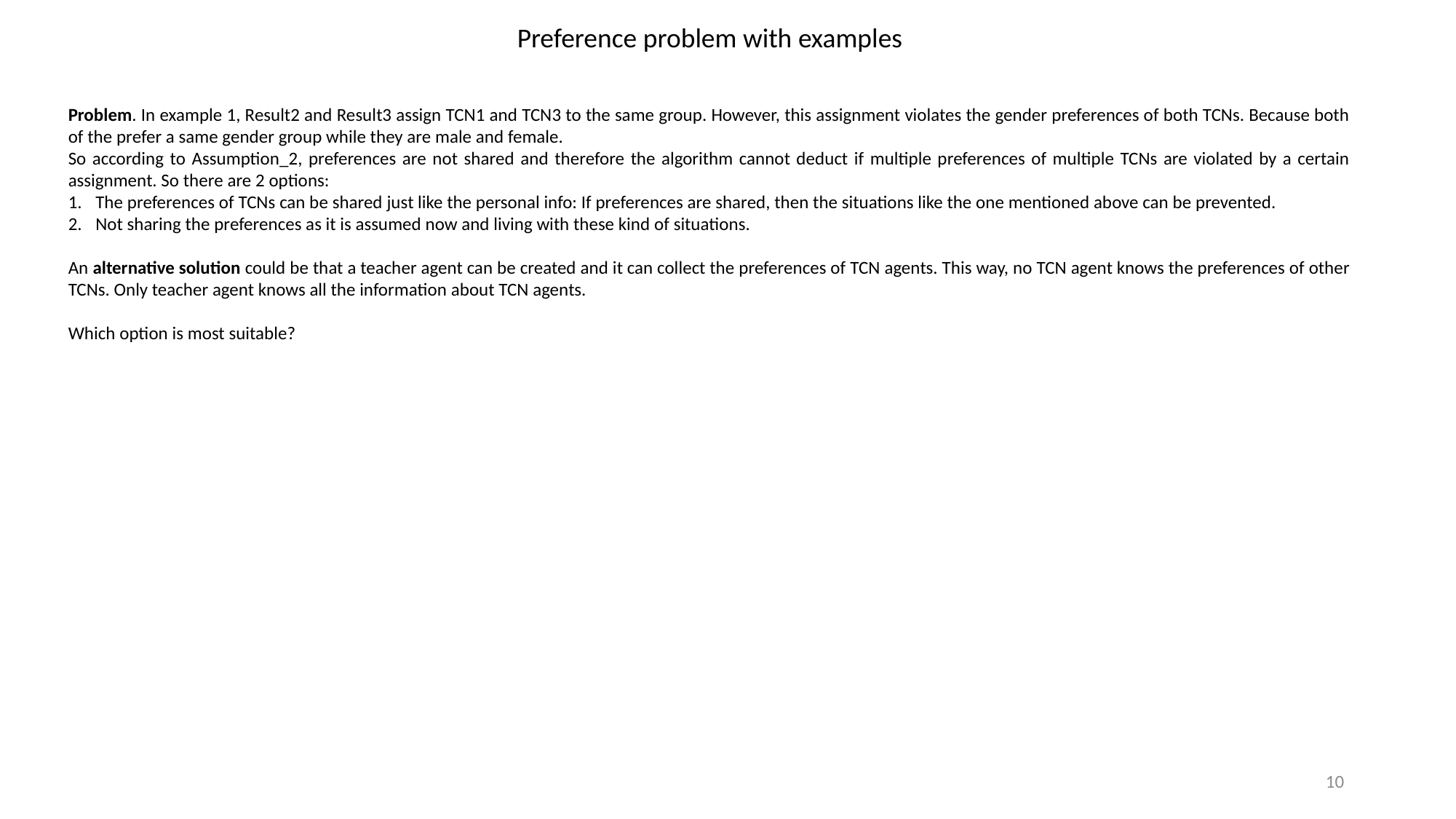

Preference problem with examples
Problem. In example 1, Result2 and Result3 assign TCN1 and TCN3 to the same group. However, this assignment violates the gender preferences of both TCNs. Because both of the prefer a same gender group while they are male and female.
So according to Assumption_2, preferences are not shared and therefore the algorithm cannot deduct if multiple preferences of multiple TCNs are violated by a certain assignment. So there are 2 options:
The preferences of TCNs can be shared just like the personal info: If preferences are shared, then the situations like the one mentioned above can be prevented.
Not sharing the preferences as it is assumed now and living with these kind of situations.

An alternative solution could be that a teacher agent can be created and it can collect the preferences of TCN agents. This way, no TCN agent knows the preferences of other TCNs. Only teacher agent knows all the information about TCN agents.

Which option is most suitable?
10